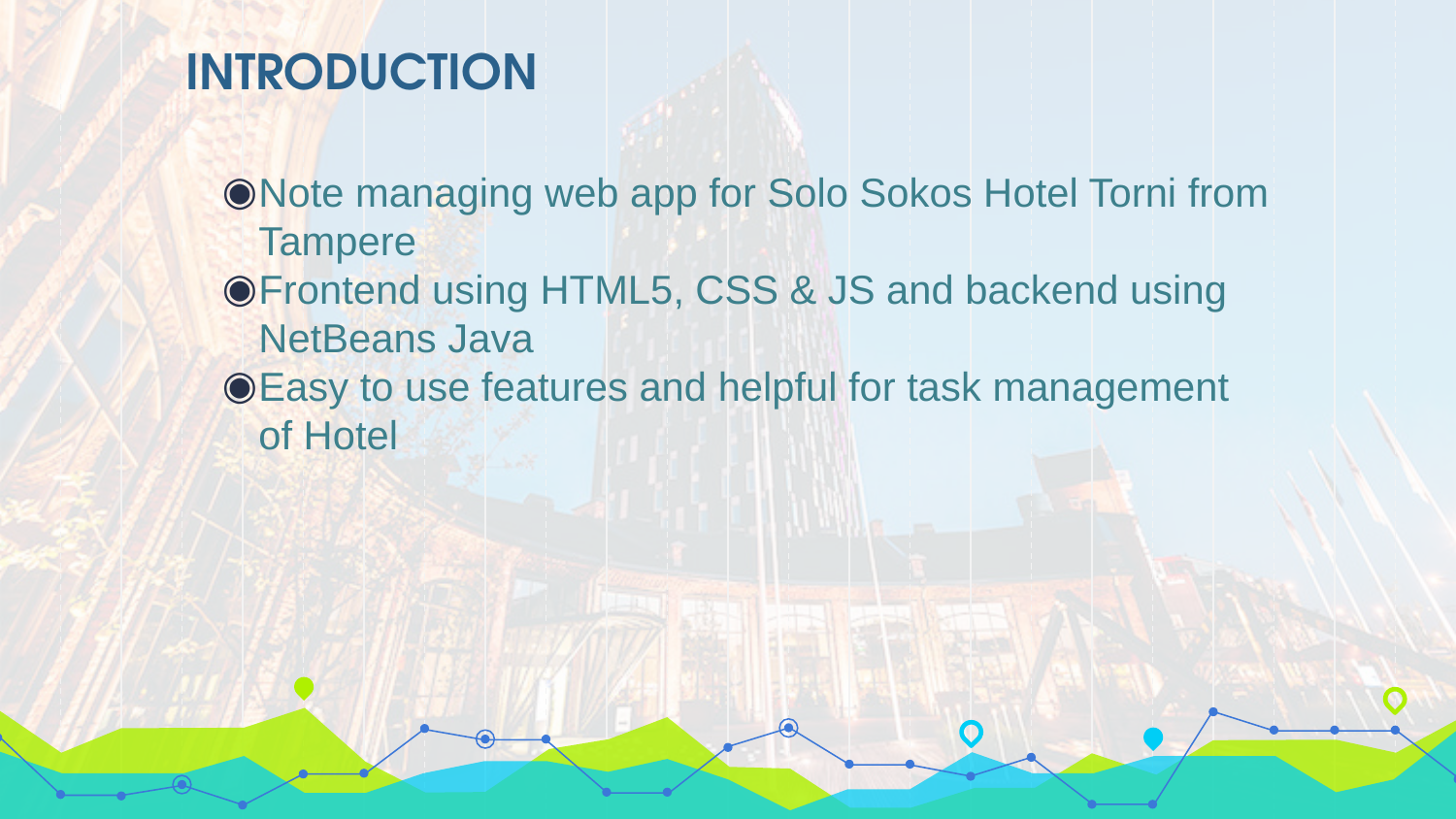

# INTRODUCTION
Note managing web app for Solo Sokos Hotel Torni from Tampere
Frontend using HTML5, CSS & JS and backend using NetBeans Java
Easy to use features and helpful for task management of Hotel